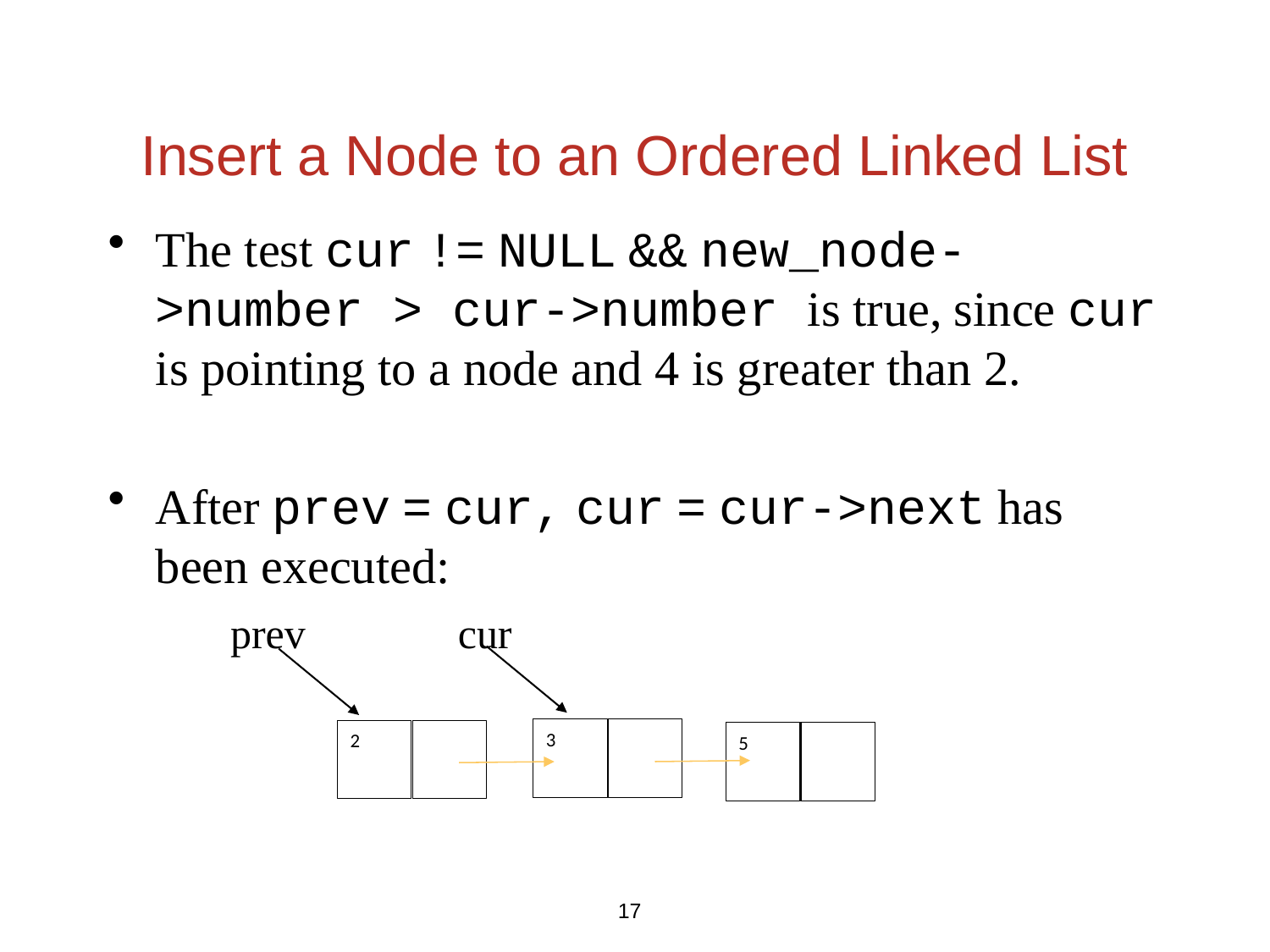

Insert a Node to an Ordered Linked List
The test cur != NULL && new_node->number > cur->number is true, since cur is pointing to a node and 4 is greater than 2.

After prev = cur, cur = cur->next has been executed:
prev
cur
3

2

5

17